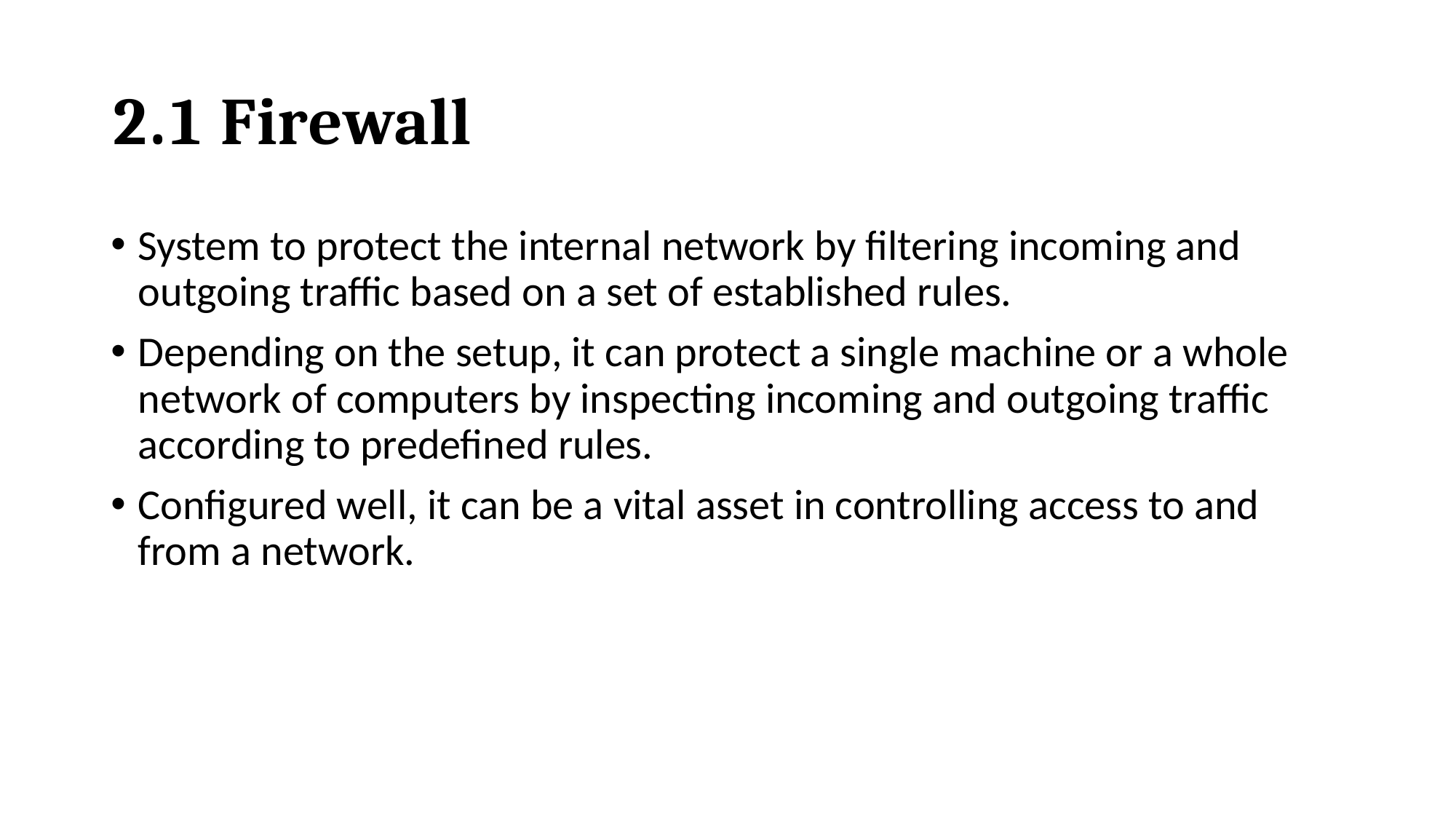

# 2.1 Firewall
System to protect the internal network by filtering incoming and outgoing traffic based on a set of established rules.
Depending on the setup, it can protect a single machine or a whole network of computers by inspecting incoming and outgoing traffic according to predefined rules.
Configured well, it can be a vital asset in controlling access to and from a network.